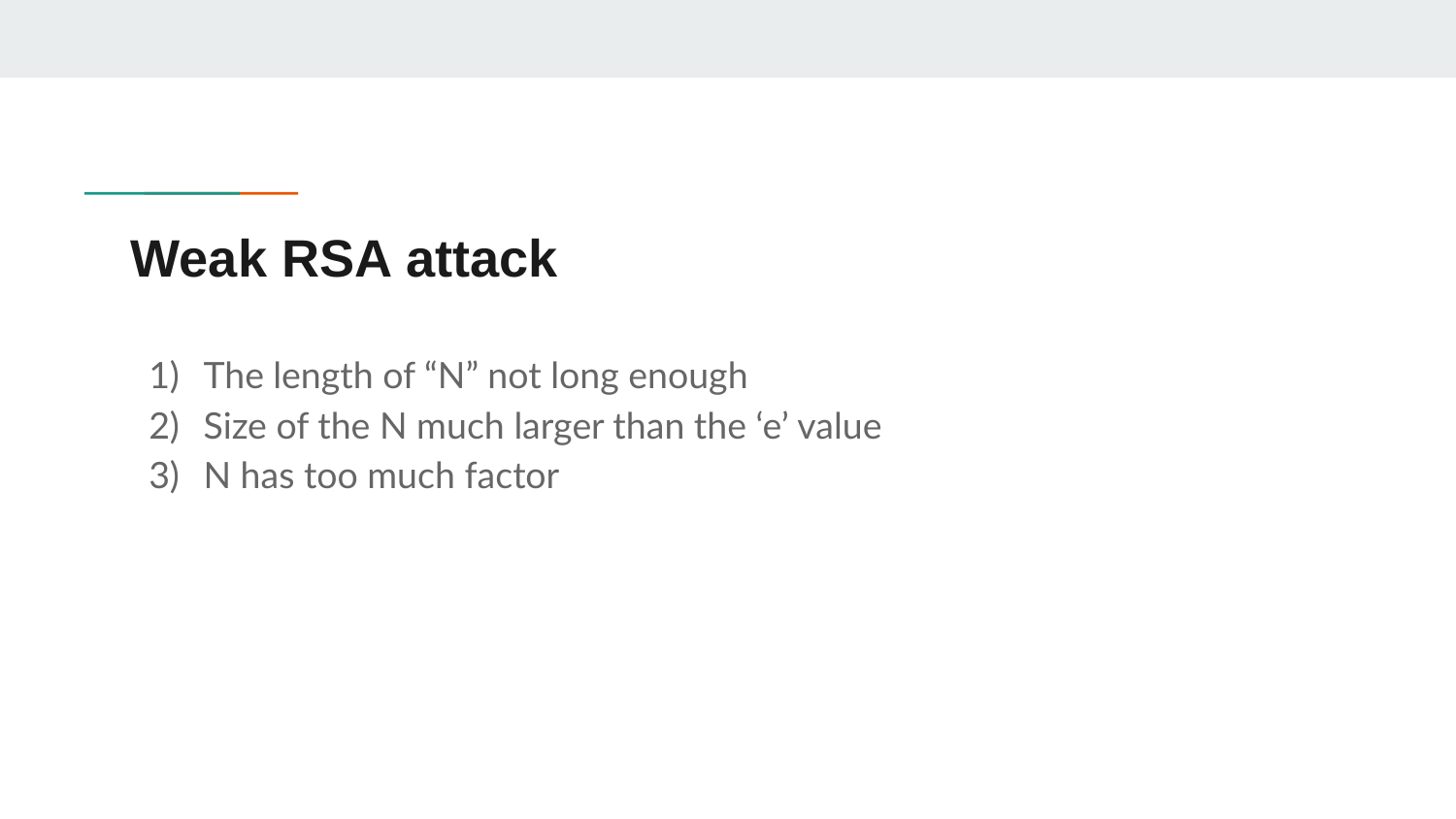

# Weak RSA attack
The length of “N” not long enough
Size of the N much larger than the ‘e’ value
N has too much factor